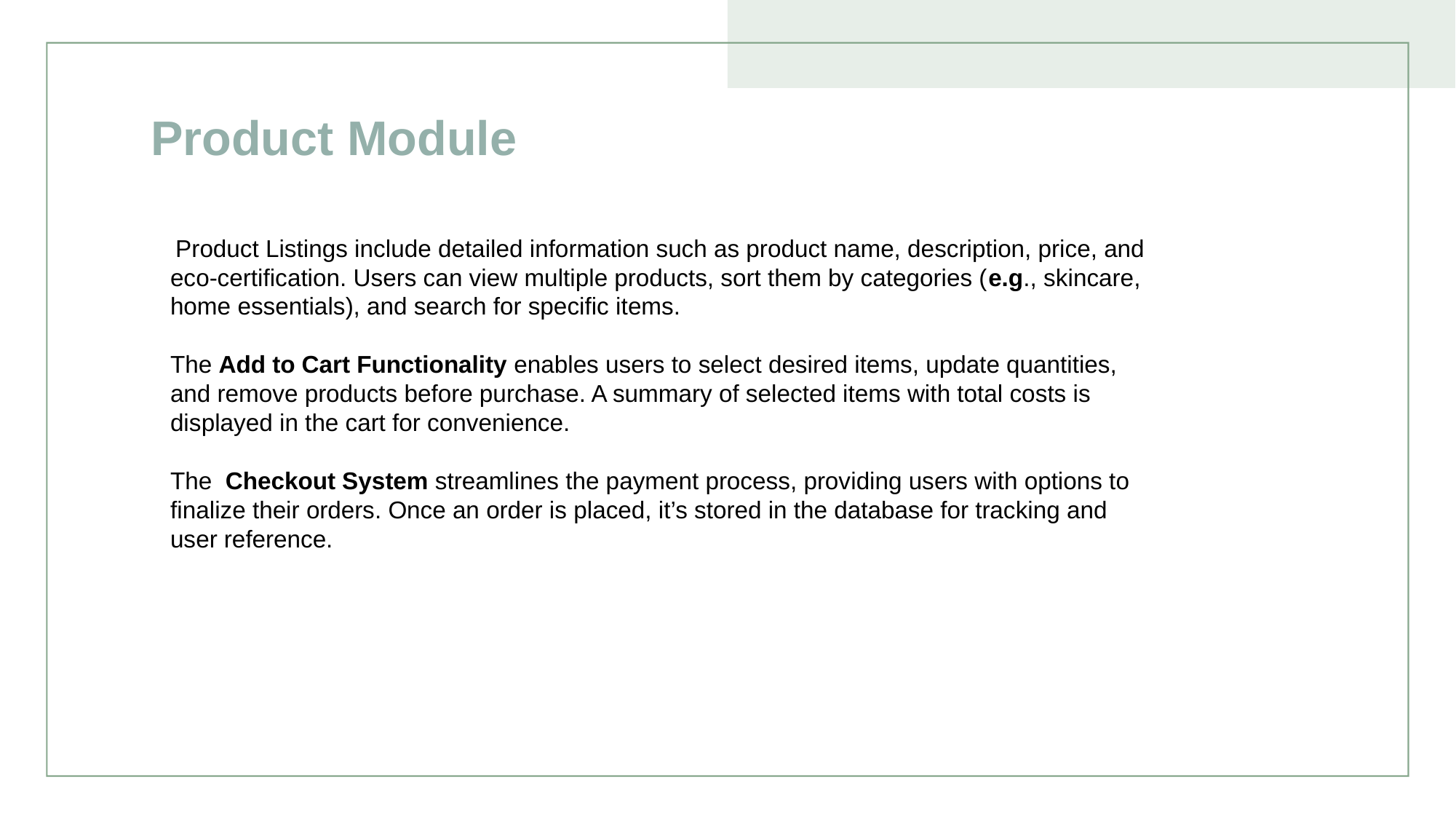

Product Module
 Product Listings include detailed information such as product name, description, price, and eco-certification. Users can view multiple products, sort them by categories (e.g., skincare, home essentials), and search for specific items.

The Add to Cart Functionality enables users to select desired items, update quantities, and remove products before purchase. A summary of selected items with total costs is displayed in the cart for convenience.

The  Checkout System streamlines the payment process, providing users with options to finalize their orders. Once an order is placed, it’s stored in the database for tracking and user reference.